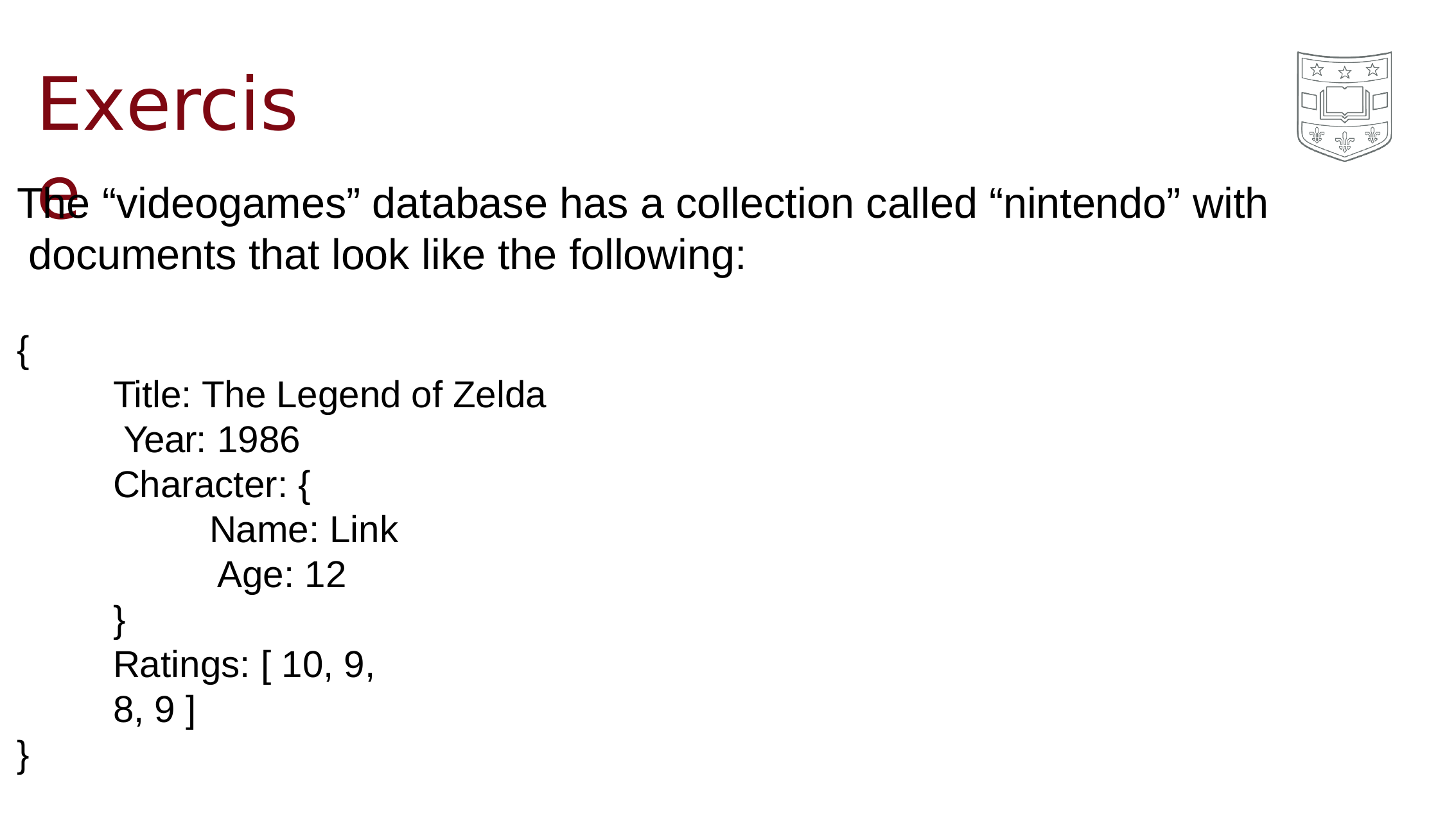

# Exercise
The “videogames” database has a collection called “nintendo” with  documents that look like the following:

{
Title: The Legend of Zelda  Year: 1986
Character: {
Name: Link  Age: 12
}
Ratings: [ 10, 9, 8, 9 ]
}